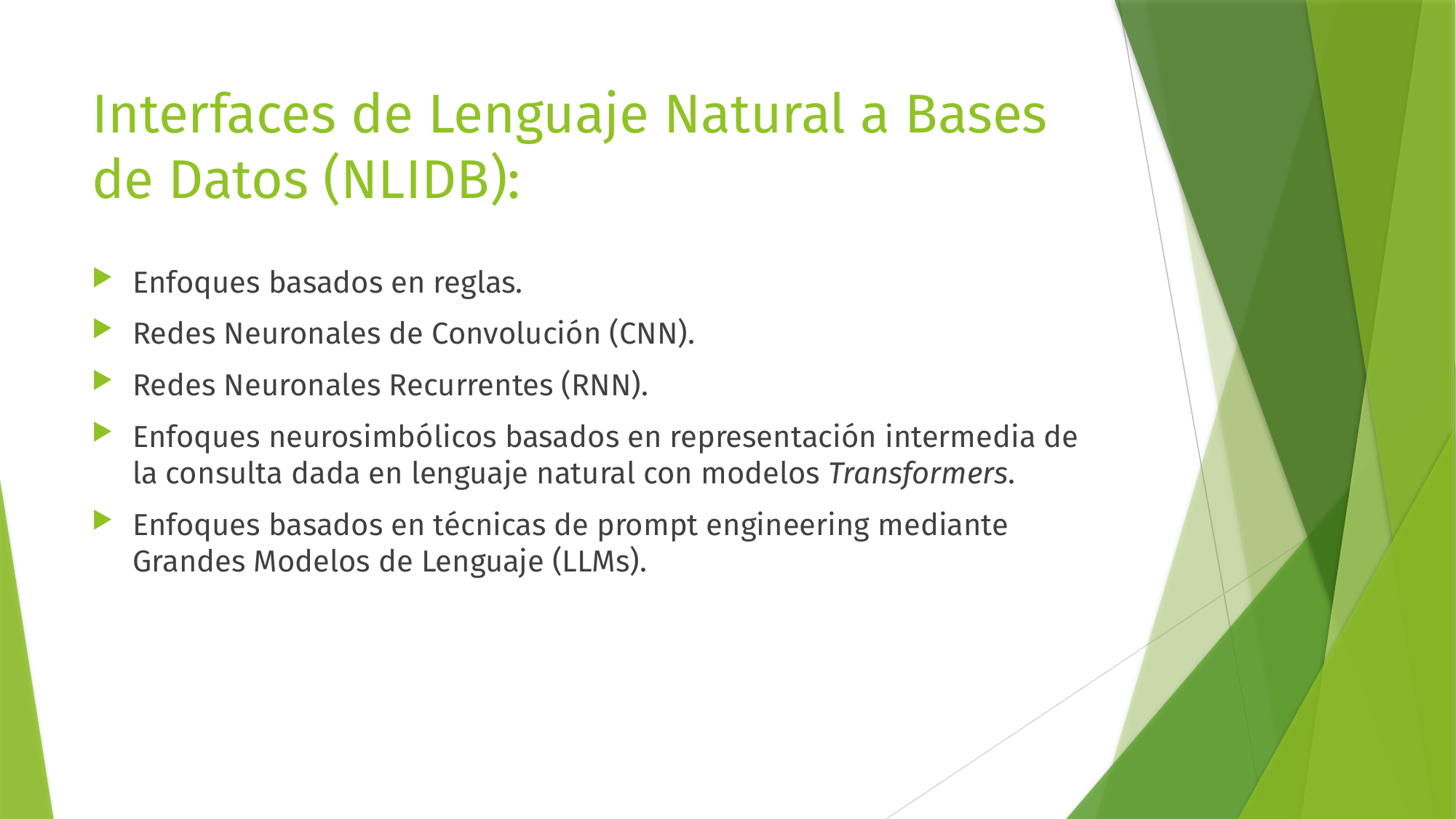

# Interfaces de Lenguaje Natural a Bases de Datos (NLIDB):
Enfoques basados en reglas.
Redes Neuronales de Convolución (CNN).
Redes Neuronales Recurrentes (RNN).
Enfoques neurosimbólicos basados en representación intermedia de la consulta dada en lenguaje natural con modelos Transformers.
Enfoques basados en técnicas de prompt engineering mediante Grandes Modelos de Lenguaje (LLMs).